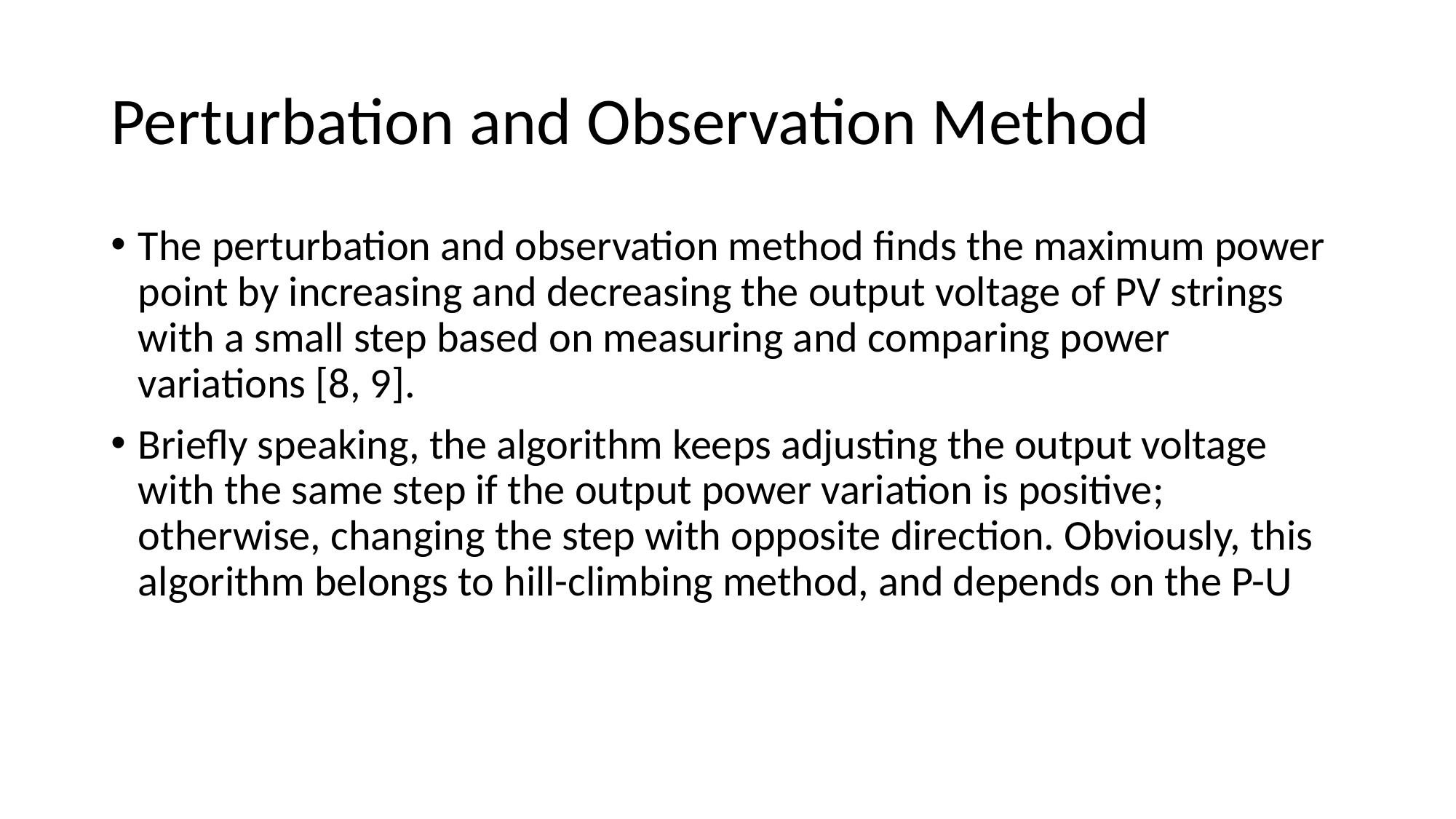

# Perturbation and Observation Method
The perturbation and observation method finds the maximum power point by increasing and decreasing the output voltage of PV strings with a small step based on measuring and comparing power variations [8, 9].
Briefly speaking, the algorithm keeps adjusting the output voltage with the same step if the output power variation is positive; otherwise, changing the step with opposite direction. Obviously, this algorithm belongs to hill-climbing method, and depends on the P-U